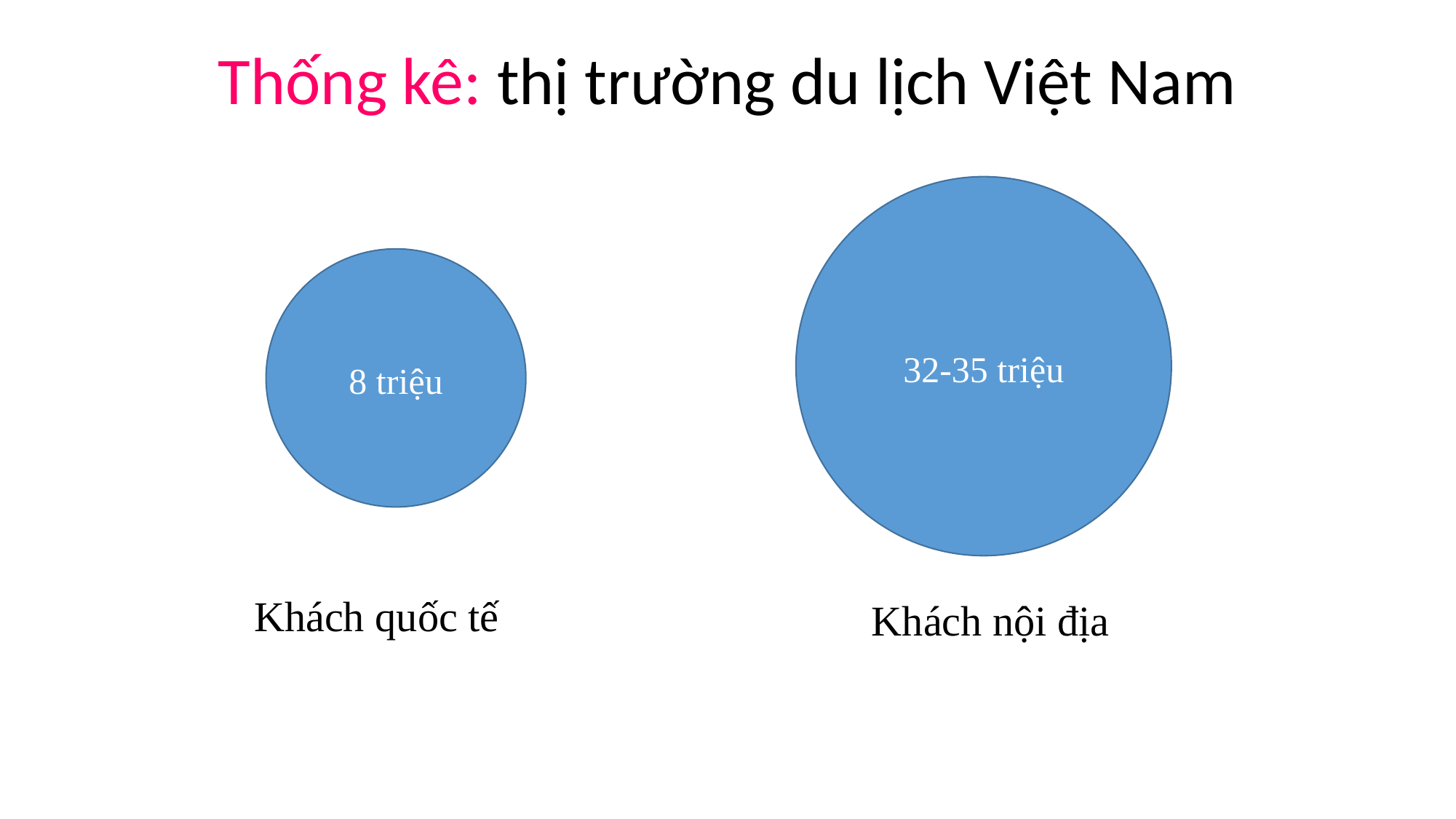

# Thống kê: thị trường du lịch Việt Nam
32-35 triệu
8 triệu
Khách quốc tế
Khách nội địa